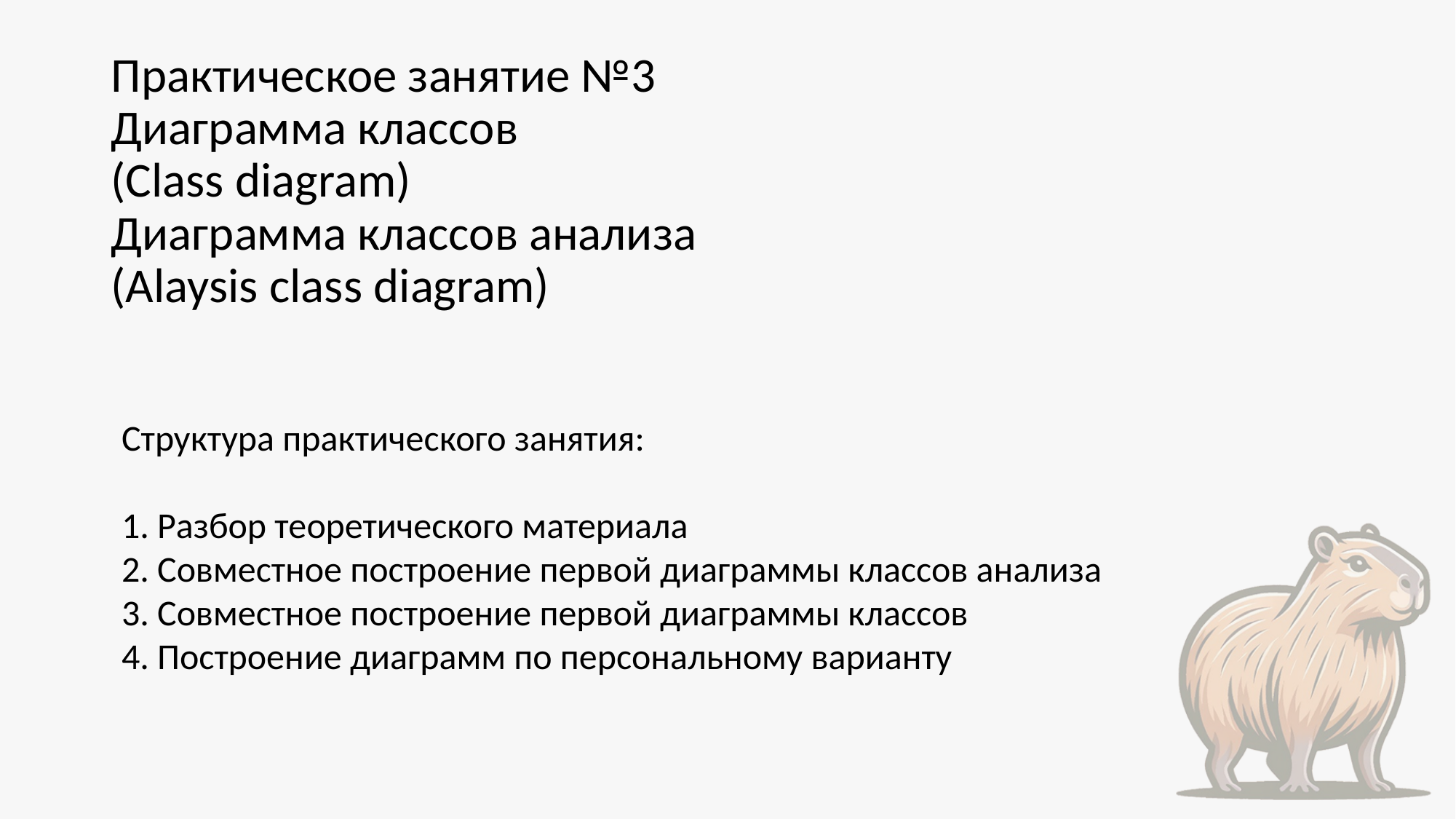

# Практическое занятие №3 Диаграмма классов (Class diagram) Диаграмма классов анализа (Alaysis class diagram)
Структура практического занятия:
1. Разбор теоретического материала
2. Совместное построение первой диаграммы классов анализа
3. Совместное построение первой диаграммы классов
4. Построение диаграмм по персональному варианту